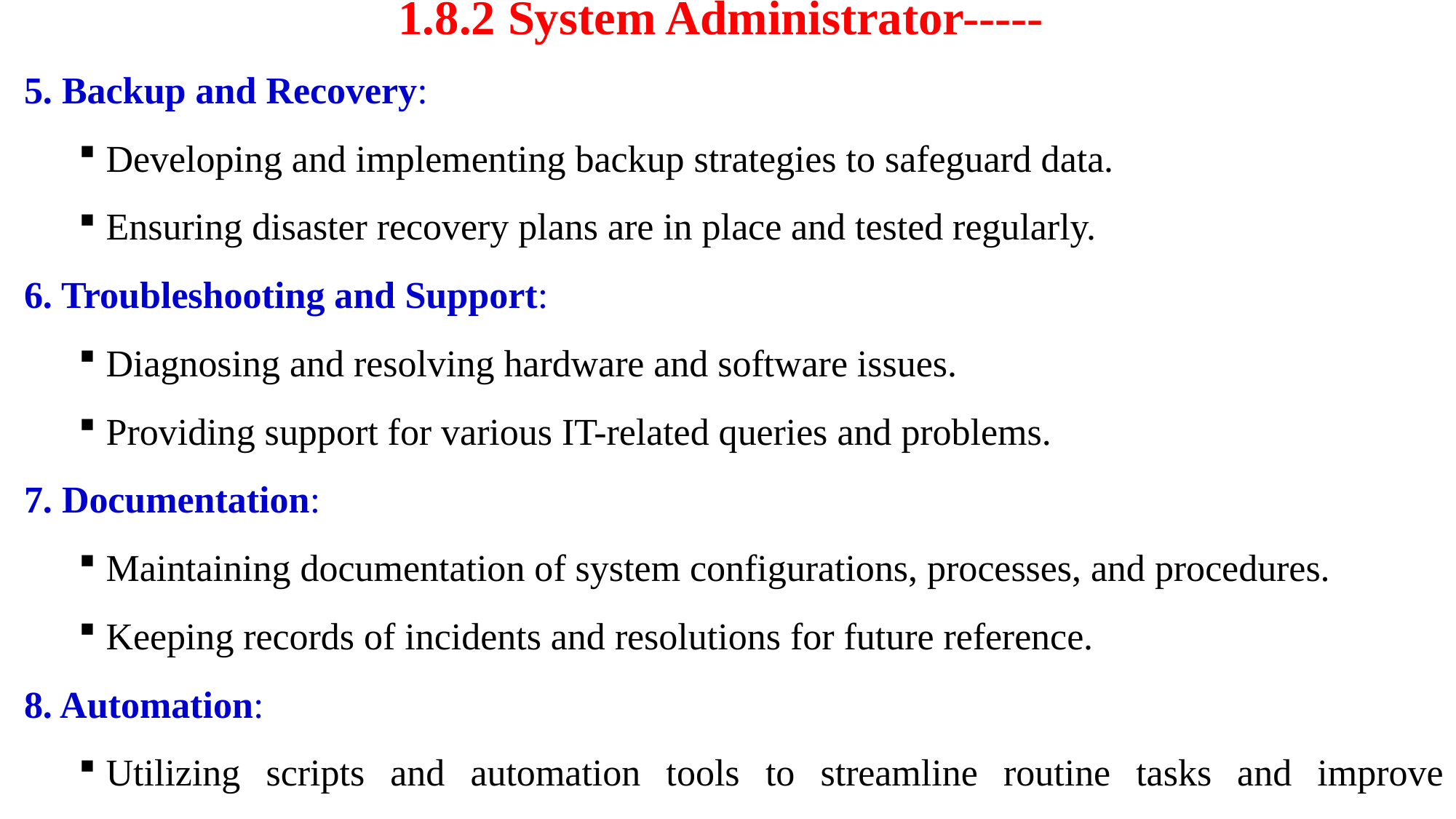

# 1.8.2 System Administrator-----
5. Backup and Recovery:
Developing and implementing backup strategies to safeguard data.
Ensuring disaster recovery plans are in place and tested regularly.
6. Troubleshooting and Support:
Diagnosing and resolving hardware and software issues.
Providing support for various IT-related queries and problems.
7. Documentation:
Maintaining documentation of system configurations, processes, and procedures.
Keeping records of incidents and resolutions for future reference.
8. Automation:
Utilizing scripts and automation tools to streamline routine tasks and improve efficiency.
85